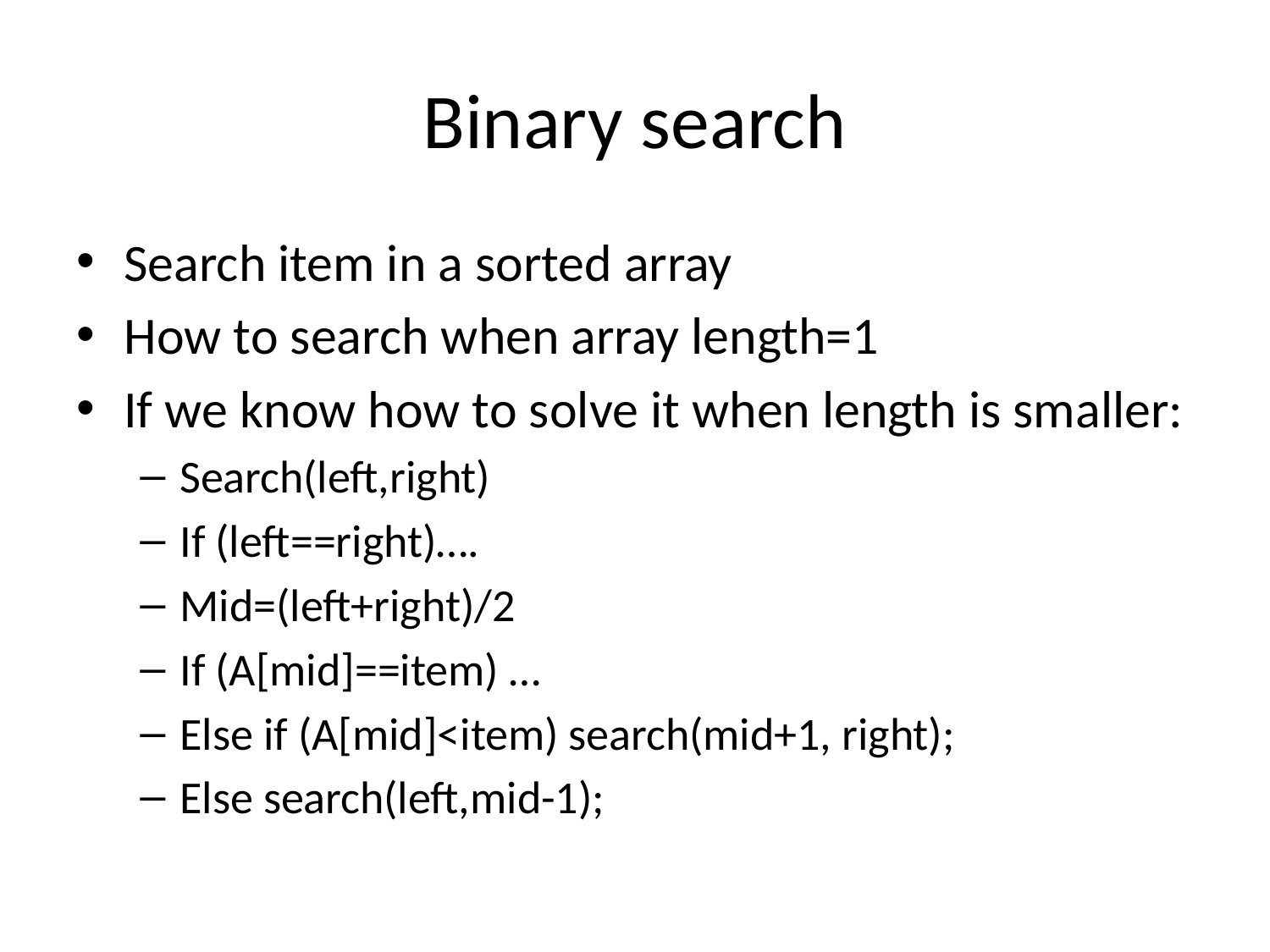

# Binary search
Search item in a sorted array
How to search when array length=1
If we know how to solve it when length is smaller:
Search(left,right)
If (left==right)….
Mid=(left+right)/2
If (A[mid]==item) …
Else if (A[mid]<item) search(mid+1, right);
Else search(left,mid-1);